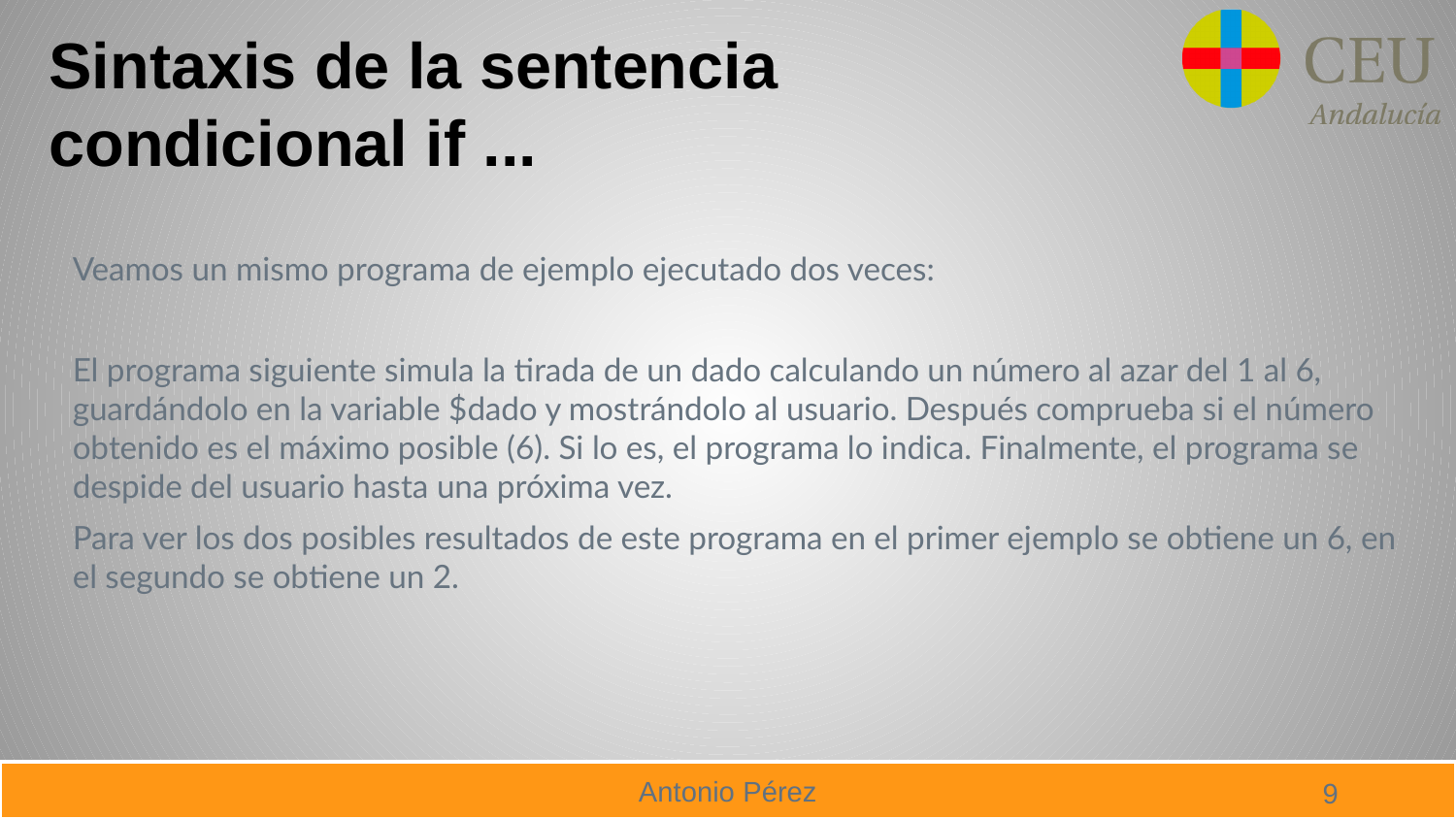

# Sintaxis de la sentencia condicional if ...
Veamos un mismo programa de ejemplo ejecutado dos veces:

El programa siguiente simula la tirada de un dado calculando un número al azar del 1 al 6, guardándolo en la variable $dado y mostrándolo al usuario. Después comprueba si el número obtenido es el máximo posible (6). Si lo es, el programa lo indica. Finalmente, el programa se despide del usuario hasta una próxima vez.
Para ver los dos posibles resultados de este programa en el primer ejemplo se obtiene un 6, en el segundo se obtiene un 2.
9